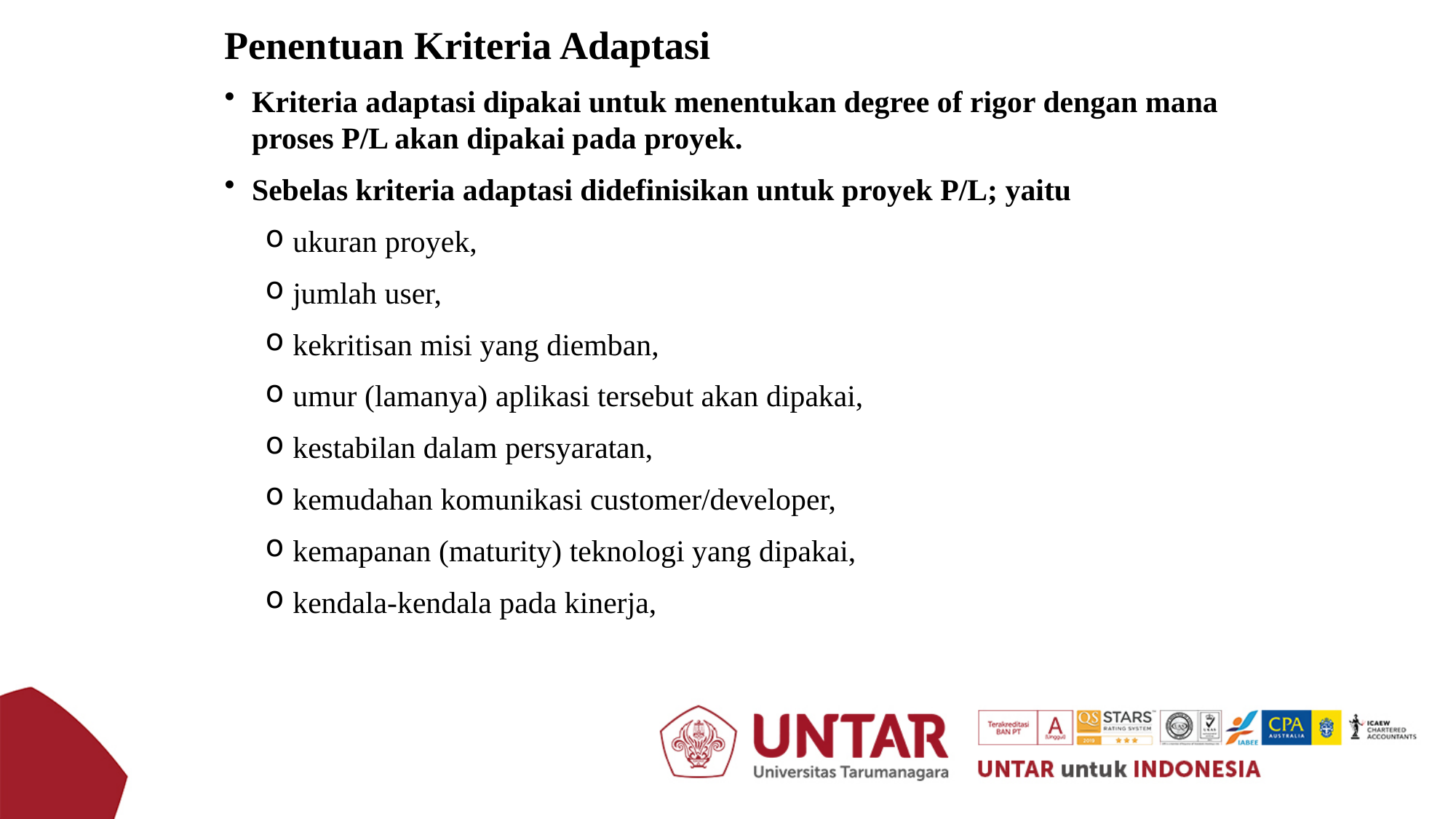

Penentuan Kriteria Adaptasi
Kriteria adaptasi dipakai untuk menentukan degree of rigor dengan mana proses P/L akan dipakai pada proyek.
Sebelas kriteria adaptasi didefinisikan untuk proyek P/L; yaitu
ukuran proyek,
jumlah user,
kekritisan misi yang diemban,
umur (lamanya) aplikasi tersebut akan dipakai,
kestabilan dalam persyaratan,
kemudahan komunikasi customer/developer,
kemapanan (maturity) teknologi yang dipakai,
kendala-kendala pada kinerja,